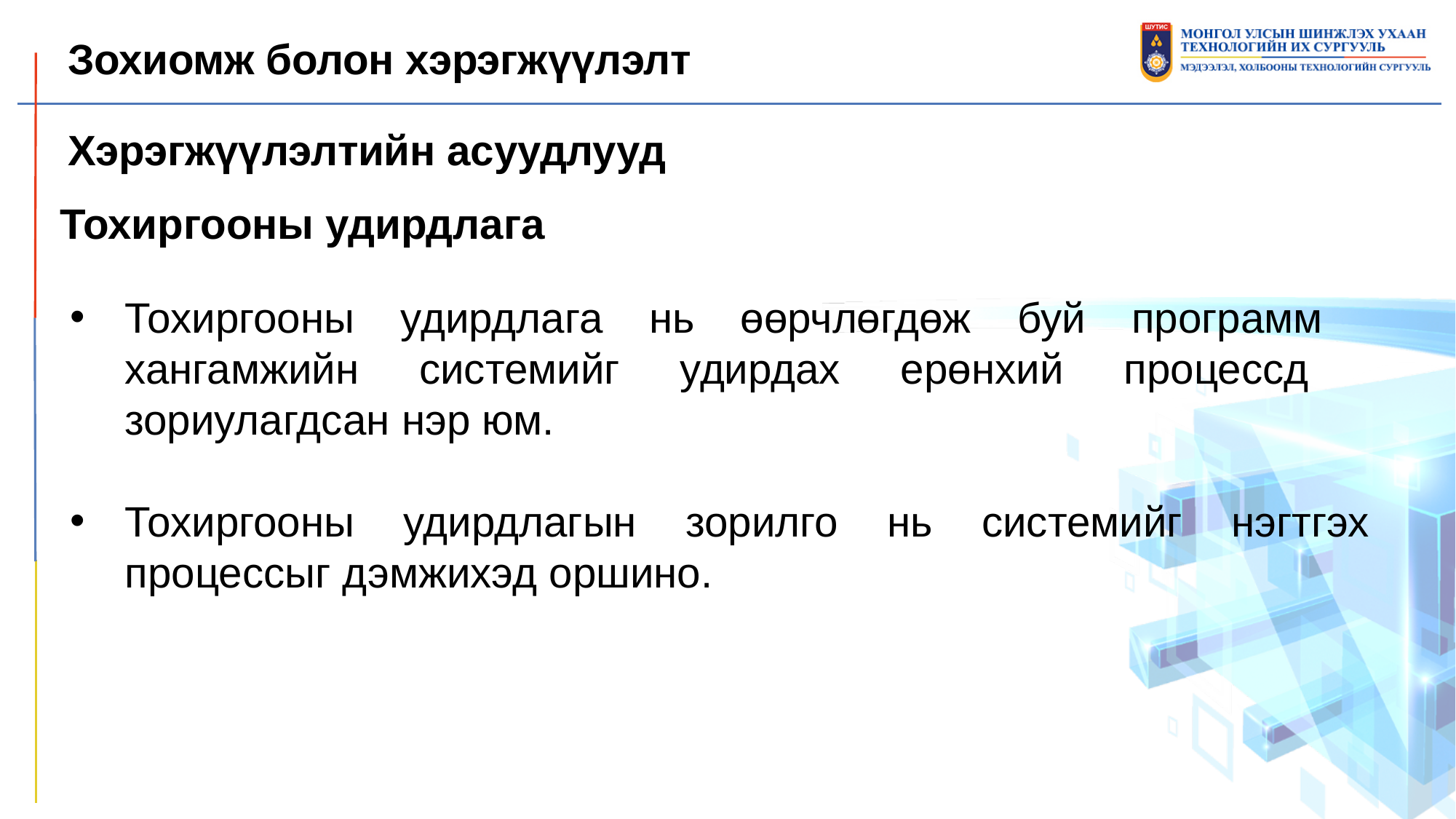

Зохиомж болон хэрэгжүүлэлт
Хэрэгжүүлэлтийн асуудлууд
Тохиргооны удирдлага
Тохиргооны удирдлага нь өөрчлөгдөж буй программ  хангамжийн системийг удирдах ерөнхий процессд  зориулагдсан нэр юм.

Тохиргооны удирдлагын зорилго нь системийг нэгтгэх процессыг дэмжихэд оршино.